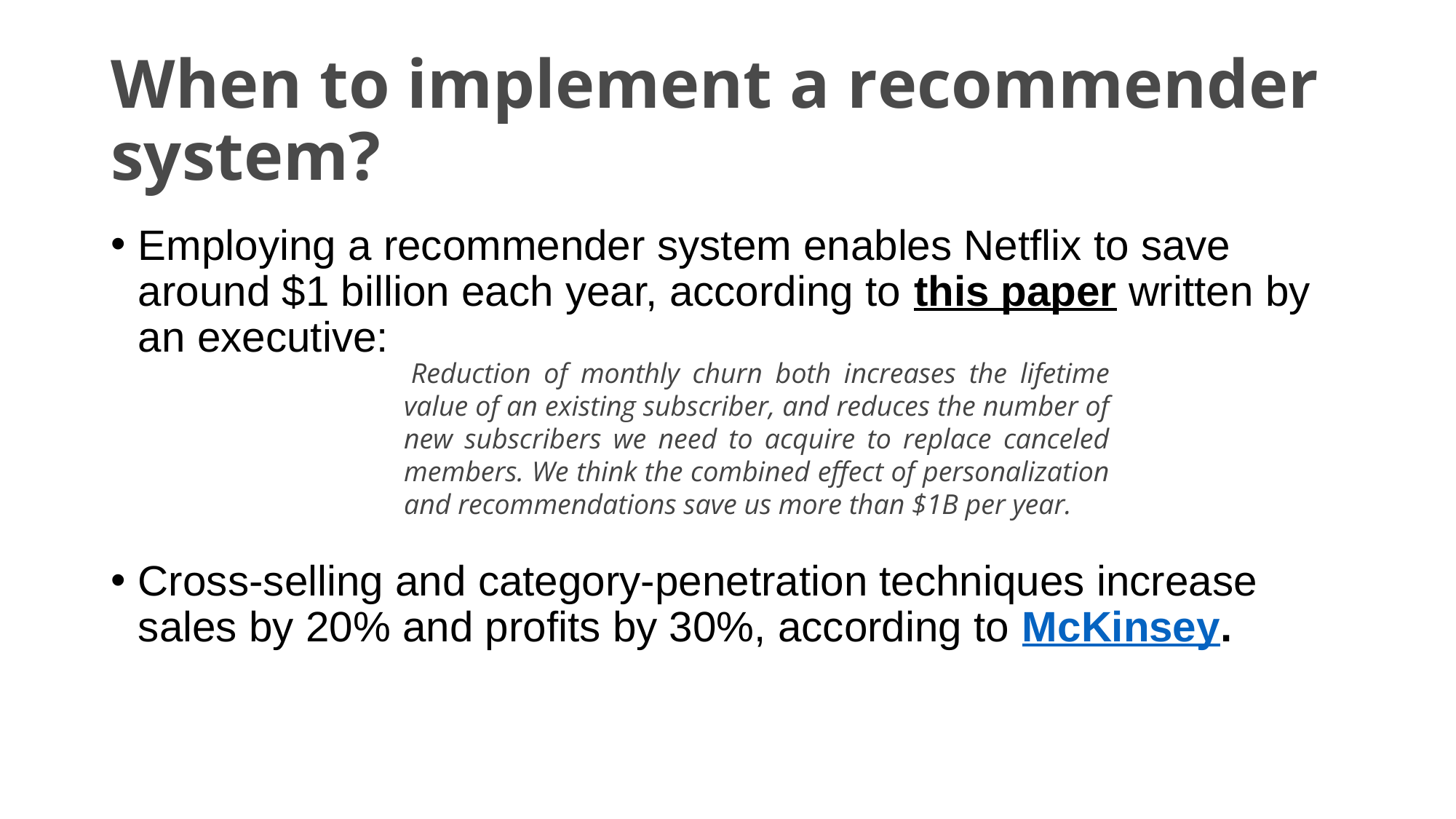

# When to implement a recommender system?
Employing a recommender system enables Netflix to save around $1 billion each year, according to this paper written by an executive:

Cross-selling and category-penetration techniques increase sales by 20% and profits by 30%, according to McKinsey.
 Reduction of monthly churn both increases the lifetime value of an existing subscriber, and reduces the number of new subscribers we need to acquire to replace canceled members. We think the combined effect of personalization and recommendations save us more than $1B per year.